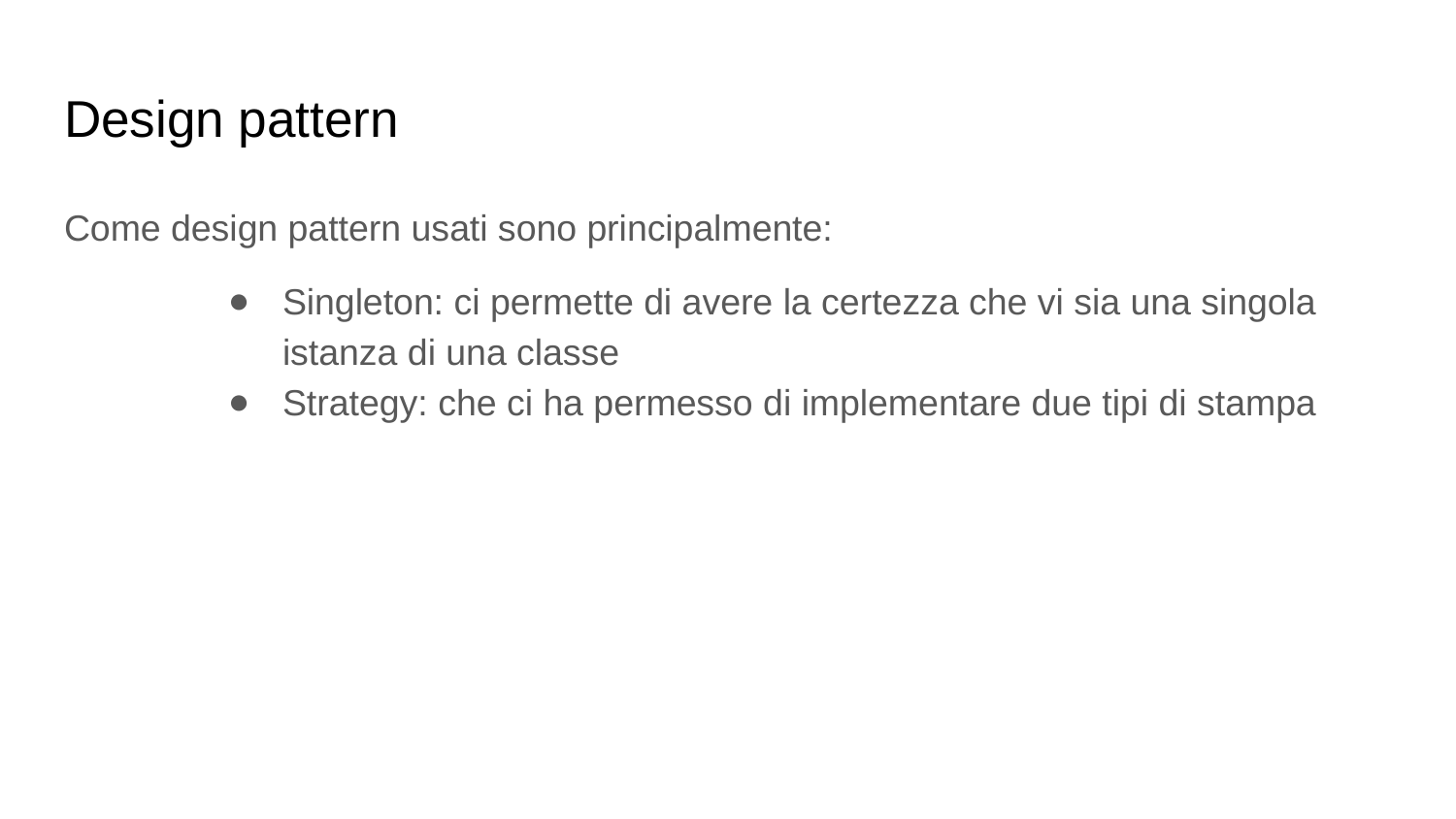

# Design pattern
Come design pattern usati sono principalmente:
Singleton: ci permette di avere la certezza che vi sia una singola istanza di una classe
Strategy: che ci ha permesso di implementare due tipi di stampa